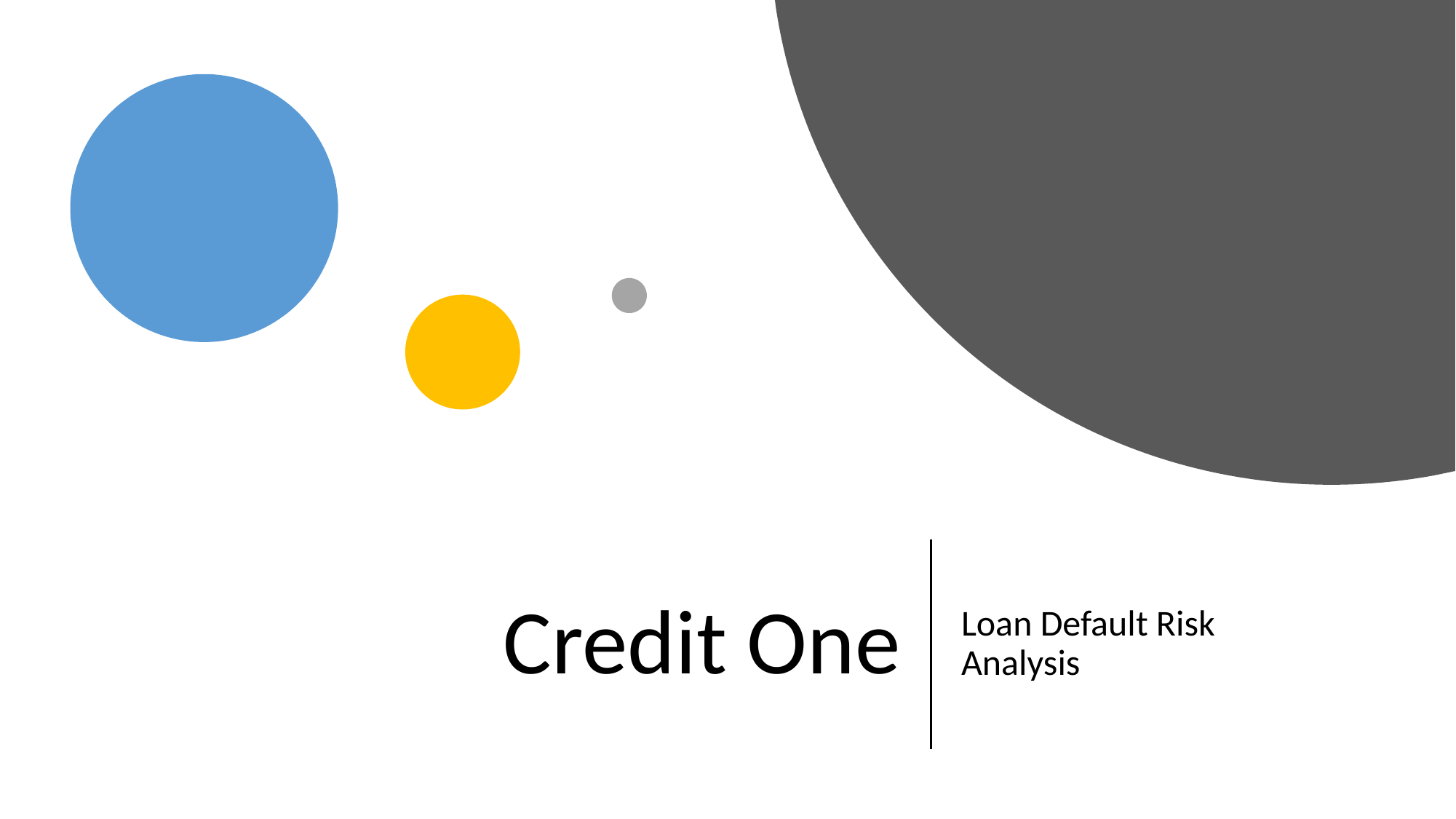

# Credit One
Loan Default Risk Analysis